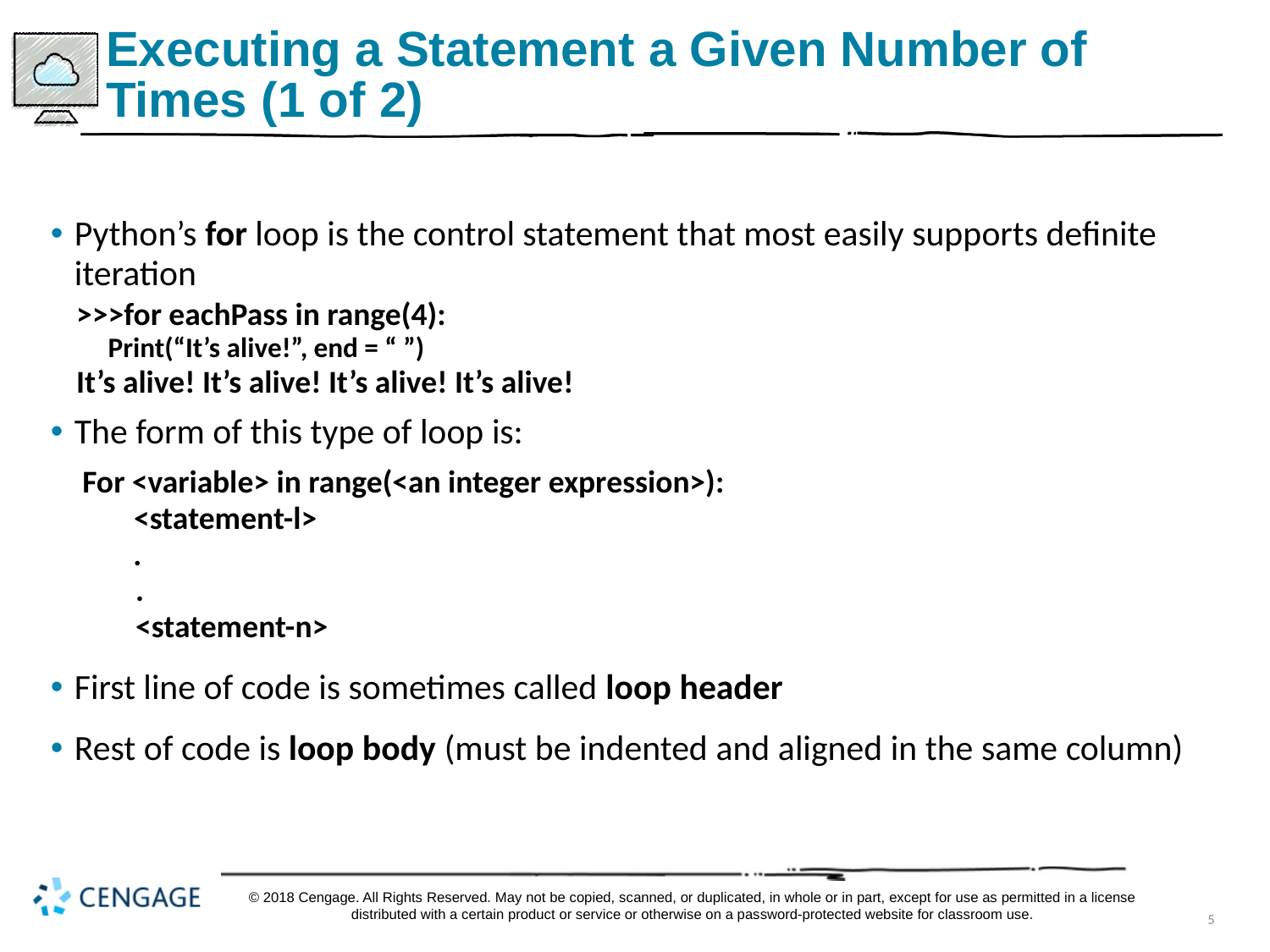

# Executing a Statement a Given Number of Times (1 of 2)
Python’s for loop is the control statement that most easily supports definite iteration
>>>for eachPass in range(4):
Print(“It’s alive!”, end = “ ”)
It’s alive! It’s alive! It’s alive! It’s alive!
The form of this type of loop is:
For <variable> in range(<an integer expression>):
   <statement-l>
   .
   .
   <statement-n>
First line of code is sometimes called loop header
Rest of code is loop body (must be indented and aligned in the same column)
© 2018 Cengage. All Rights Reserved. May not be copied, scanned, or duplicated, in whole or in part, except for use as permitted in a license distributed with a certain product or service or otherwise on a password-protected website for classroom use.